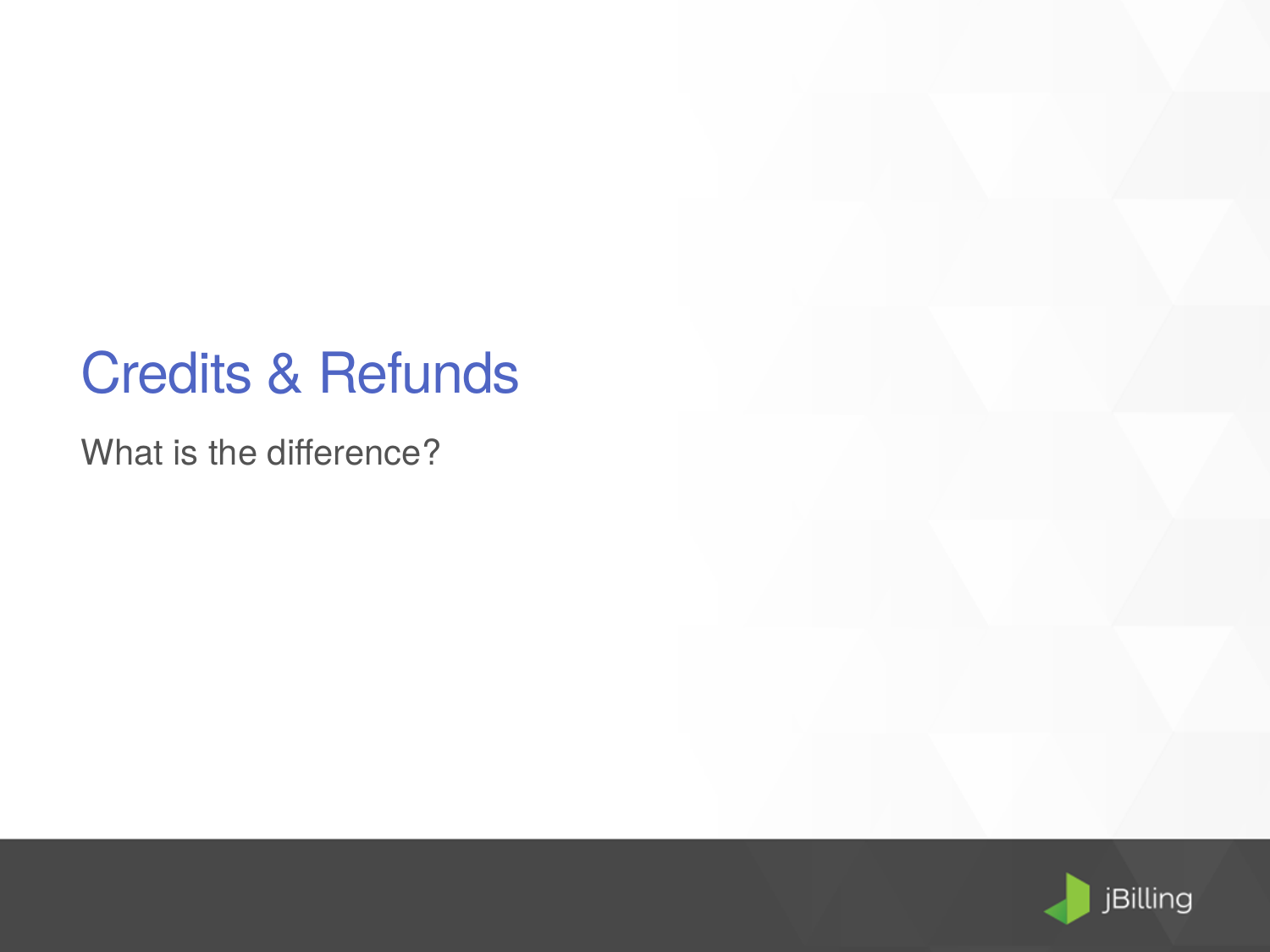

# Credits & Refunds
What is the difference?